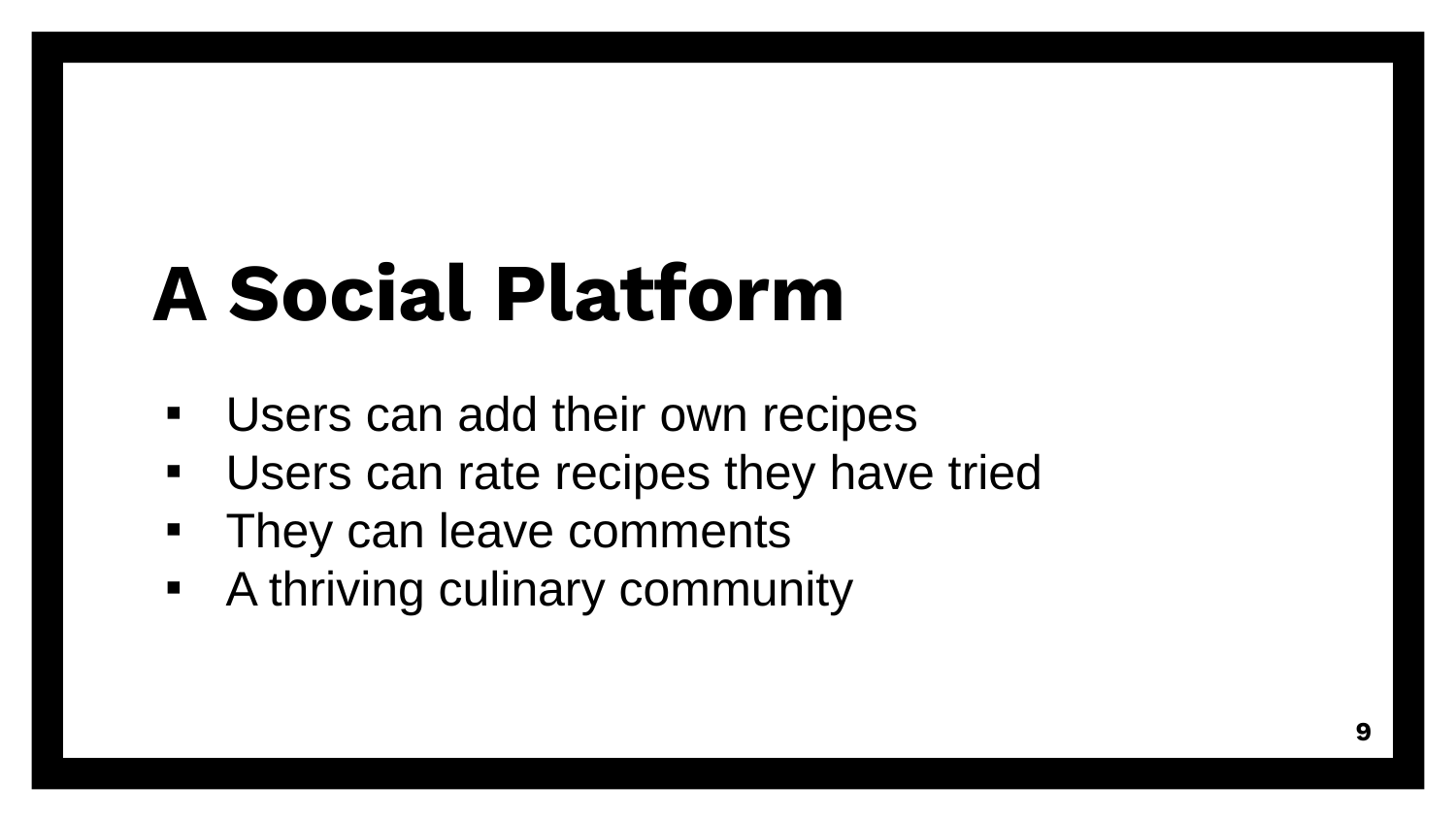

# A Social Platform
Users can add their own recipes
Users can rate recipes they have tried
They can leave comments
A thriving culinary community
9